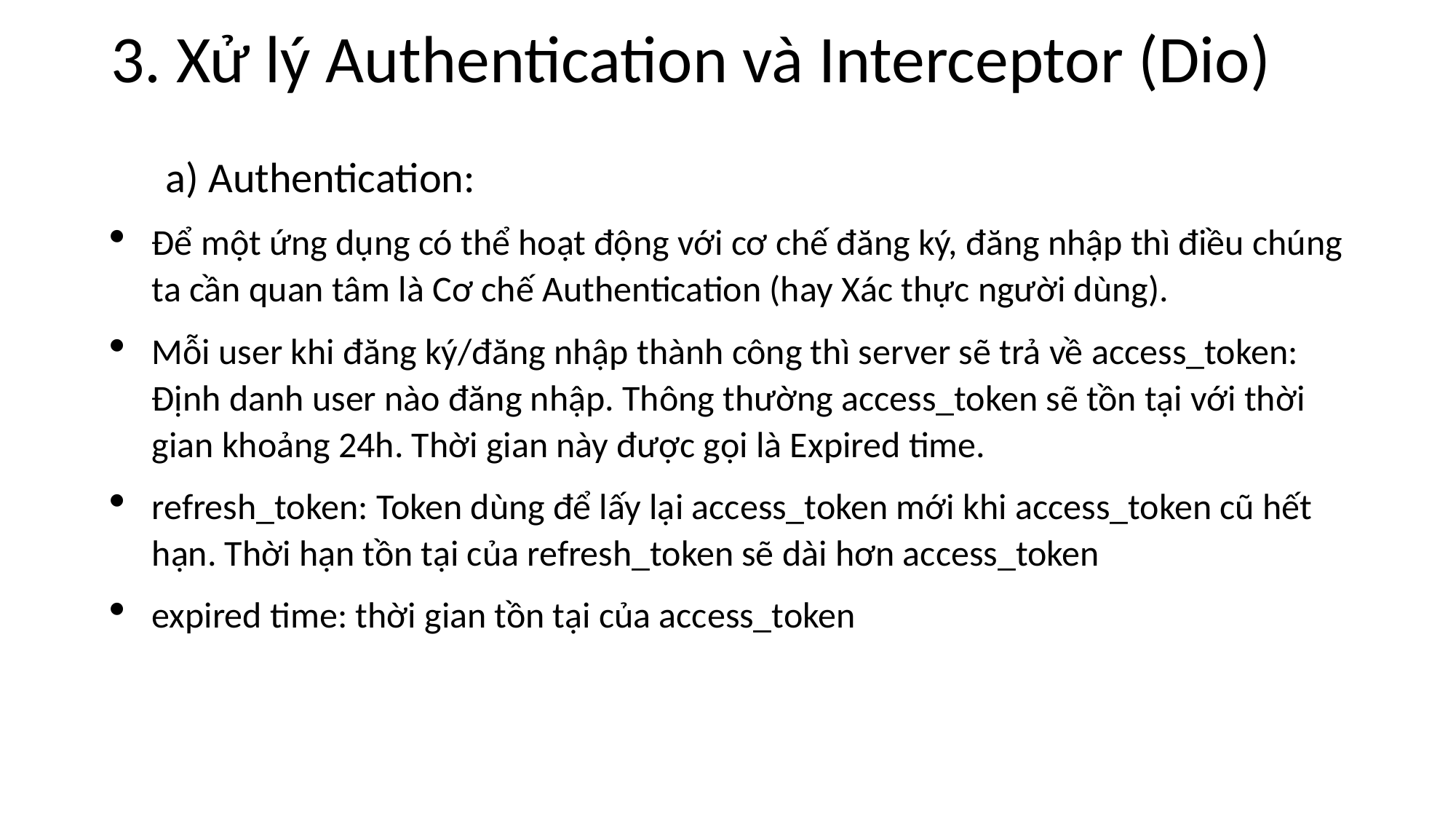

# 3. Xử lý Authentication và Interceptor (Dio)
a) Authentication:
Để một ứng dụng có thể hoạt động với cơ chế đăng ký, đăng nhập thì điều chúng ta cần quan tâm là Cơ chế Authentication (hay Xác thực người dùng).
Mỗi user khi đăng ký/đăng nhập thành công thì server sẽ trả về access_token: Định danh user nào đăng nhập. Thông thường access_token sẽ tồn tại với thời gian khoảng 24h. Thời gian này được gọi là Expired time.
refresh_token: Token dùng để lấy lại access_token mới khi access_token cũ hết hạn. Thời hạn tồn tại của refresh_token sẽ dài hơn access_token
expired time: thời gian tồn tại của access_token